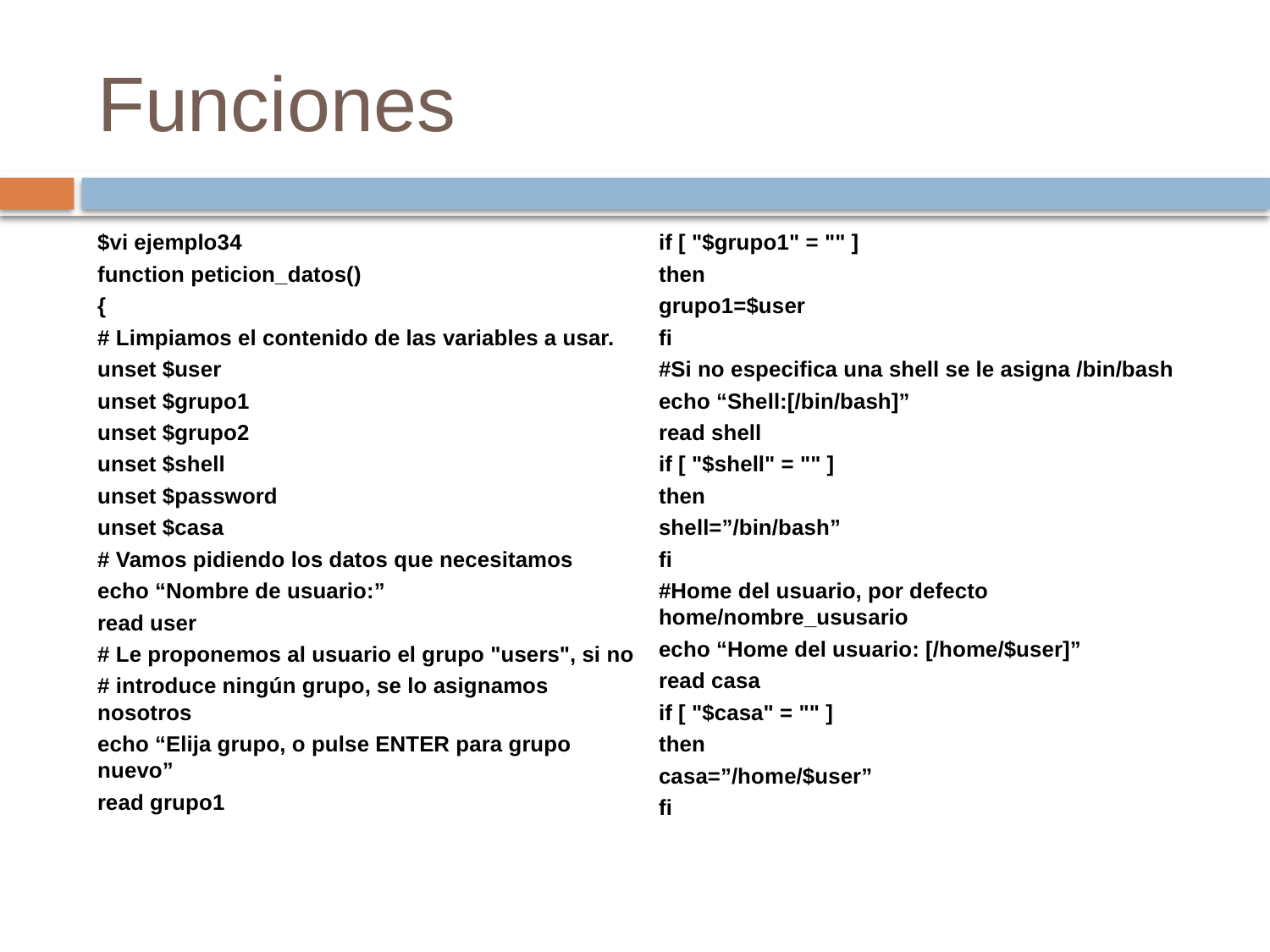

# Funciones
$vi ejemplo34
function peticion_datos()
{
# Limpiamos el contenido de las variables a usar.
unset $user
unset $grupo1
unset $grupo2
unset $shell
unset $password
unset $casa
# Vamos pidiendo los datos que necesitamos
echo “Nombre de usuario:”
read user
# Le proponemos al usuario el grupo "users", si no
# introduce ningún grupo, se lo asignamos nosotros
echo “Elija grupo, o pulse ENTER para grupo nuevo”
read grupo1
if [ "$grupo1" = "" ]
then
grupo1=$user
fi
#Si no especifica una shell se le asigna /bin/bash
echo “Shell:[/bin/bash]”
read shell
if [ "$shell" = "" ]
then
shell=”/bin/bash”
fi
#Home del usuario, por defecto home/nombre_ususario
echo “Home del usuario: [/home/$user]”
read casa
if [ "$casa" = "" ]
then
casa=”/home/$user”
fi